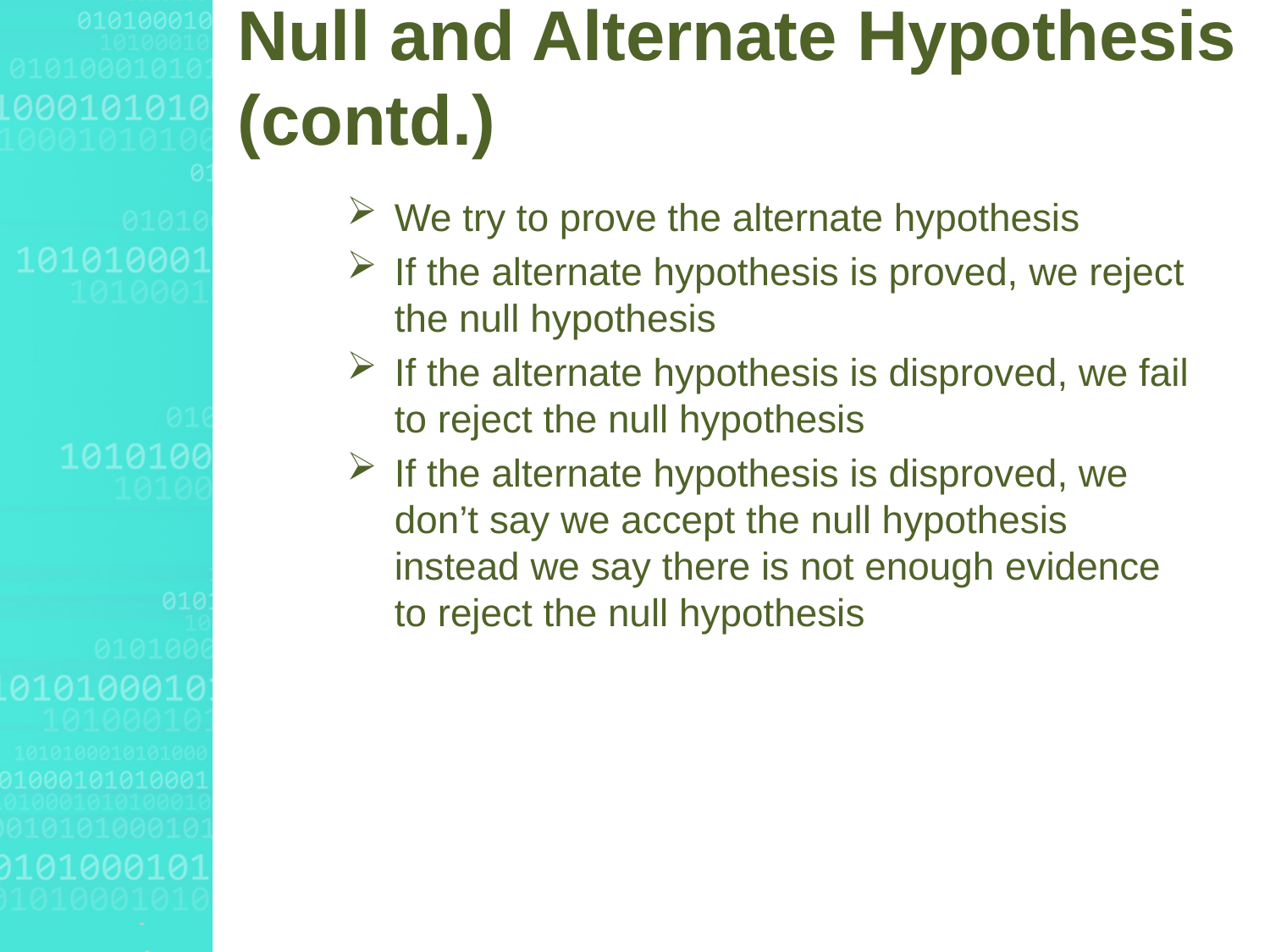

# Null and Alternate Hypothesis (contd.)
We try to prove the alternate hypothesis
If the alternate hypothesis is proved, we reject the null hypothesis
If the alternate hypothesis is disproved, we fail to reject the null hypothesis
If the alternate hypothesis is disproved, we don’t say we accept the null hypothesis instead we say there is not enough evidence to reject the null hypothesis